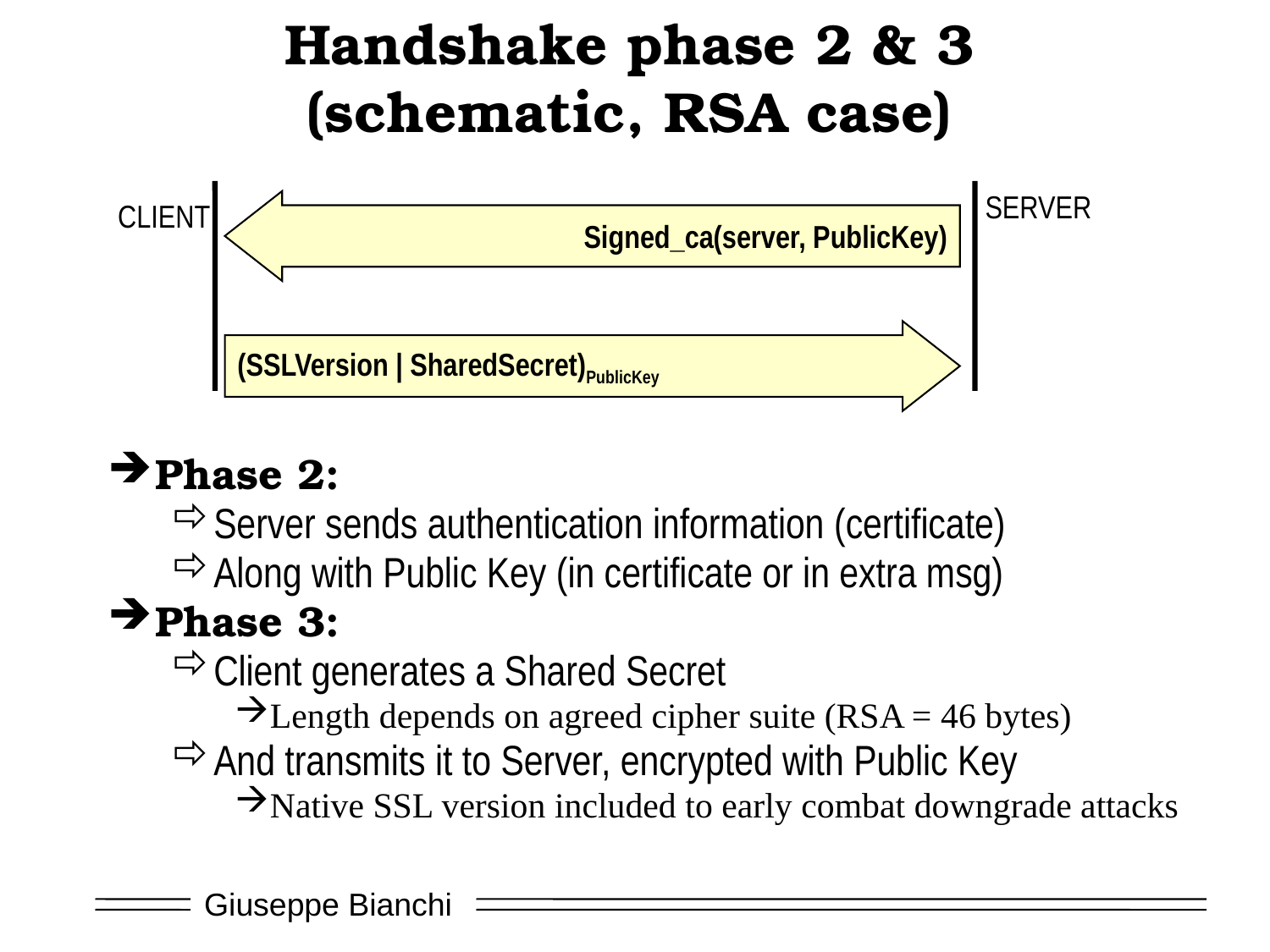

# Handshake phase 2 & 3 (schematic, RSA case)

SERVER

CLIENT
Signed_ca(server, PublicKey)
(SSLVersion | SharedSecret)PublicKey
Phase 2:
Server sends authentication information (certificate)
Along with Public Key (in certificate or in extra msg)
Phase 3:
Client generates a Shared Secret
Length depends on agreed cipher suite (RSA = 46 bytes)
And transmits it to Server, encrypted with Public Key
Native SSL version included to early combat downgrade attacks